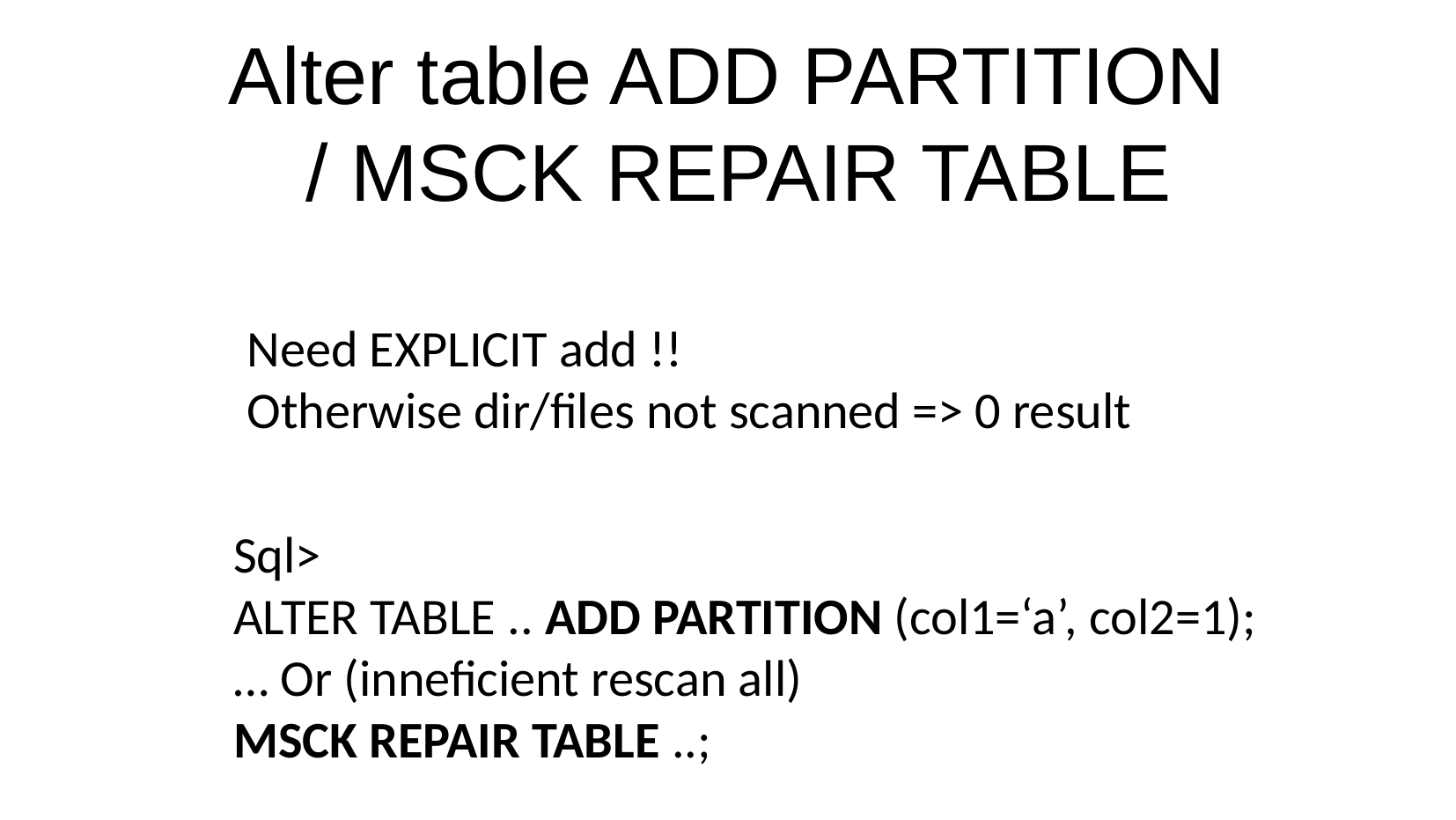

Alter table ADD PARTITION
 / MSCK REPAIR TABLE
Need EXPLICIT add !!
Otherwise dir/files not scanned => 0 result
Sql>
ALTER TABLE .. ADD PARTITION (col1=‘a’, col2=1);
… Or (inneficient rescan all)
MSCK REPAIR TABLE ..;